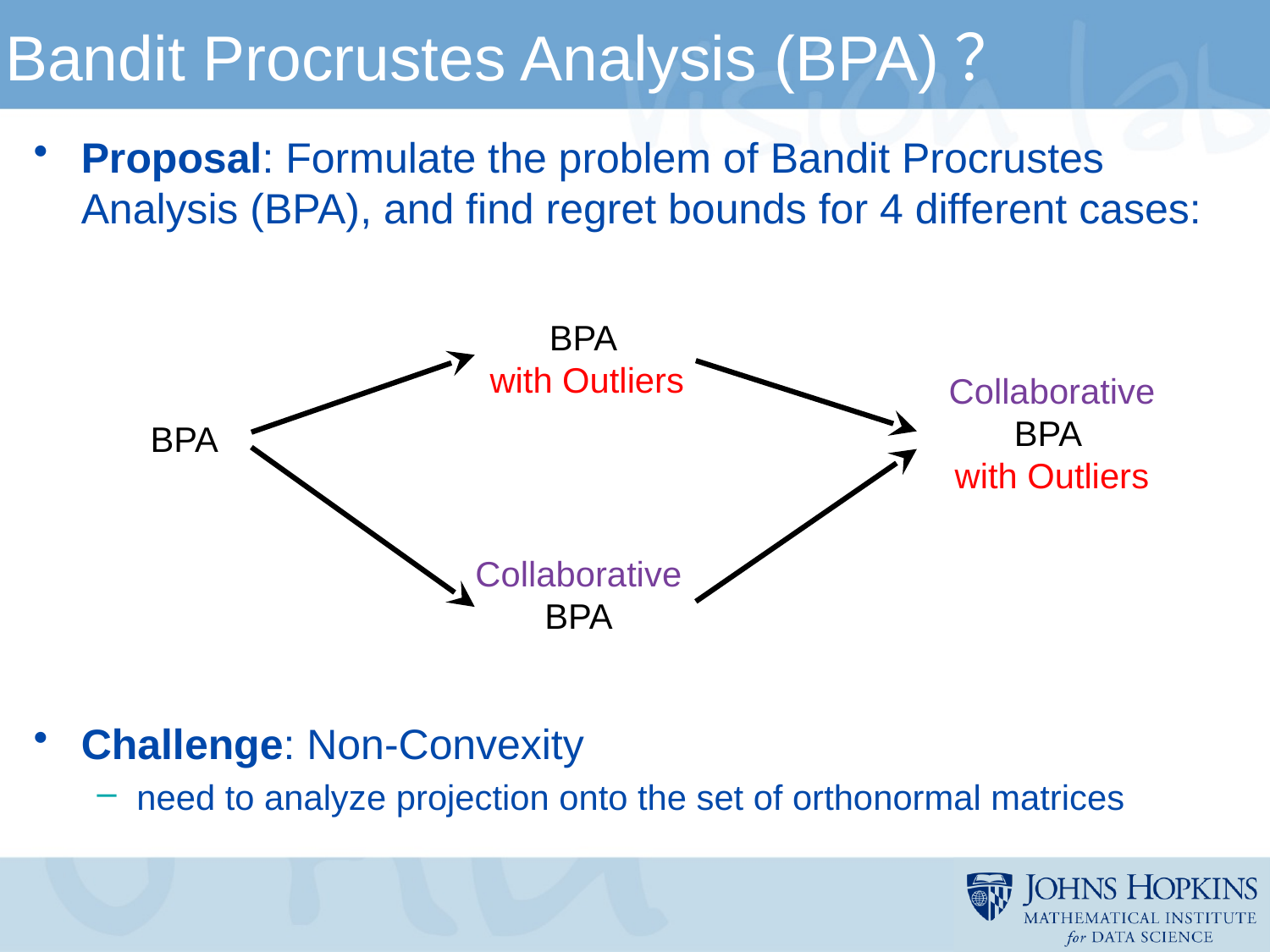

# Bandit Procrustes Analysis (BPA)？
Proposal: Formulate the problem of Bandit Procrustes Analysis (BPA), and find regret bounds for 4 different cases:

Challenge: Non-Convexity
need to analyze projection onto the set of orthonormal matrices

BPA
with Outliers
Collaborative
BPA
with Outliers
BPA
Collaborative
BPA